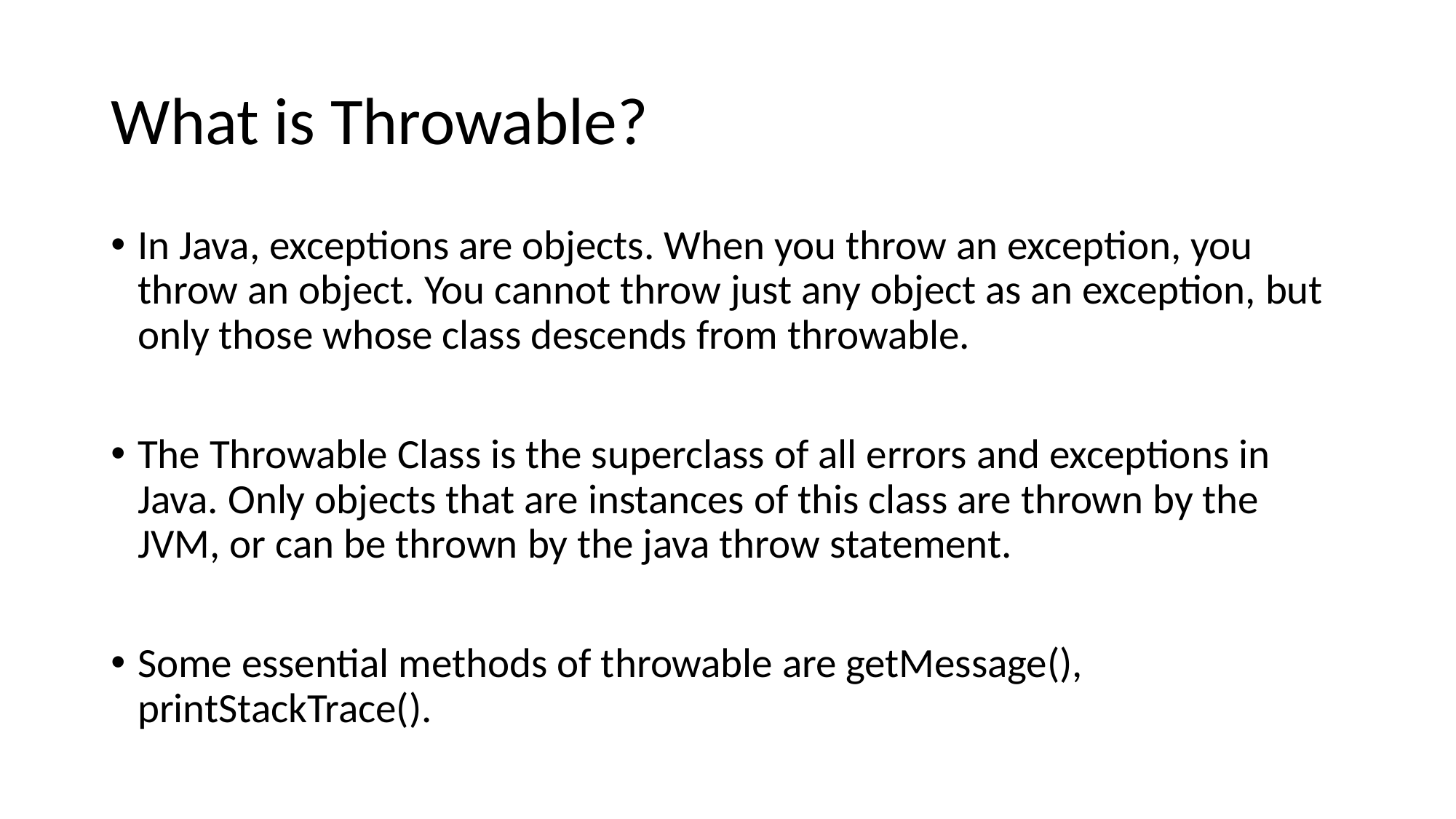

# What is Throwable?
In Java, exceptions are objects. When you throw an exception, you throw an object. You cannot throw just any object as an exception, but only those whose class descends from throwable.

The Throwable Class is the superclass of all errors and exceptions in Java. Only objects that are instances of this class are thrown by the JVM, or can be thrown by the java throw statement.

Some essential methods of throwable are getMessage(), printStackTrace().